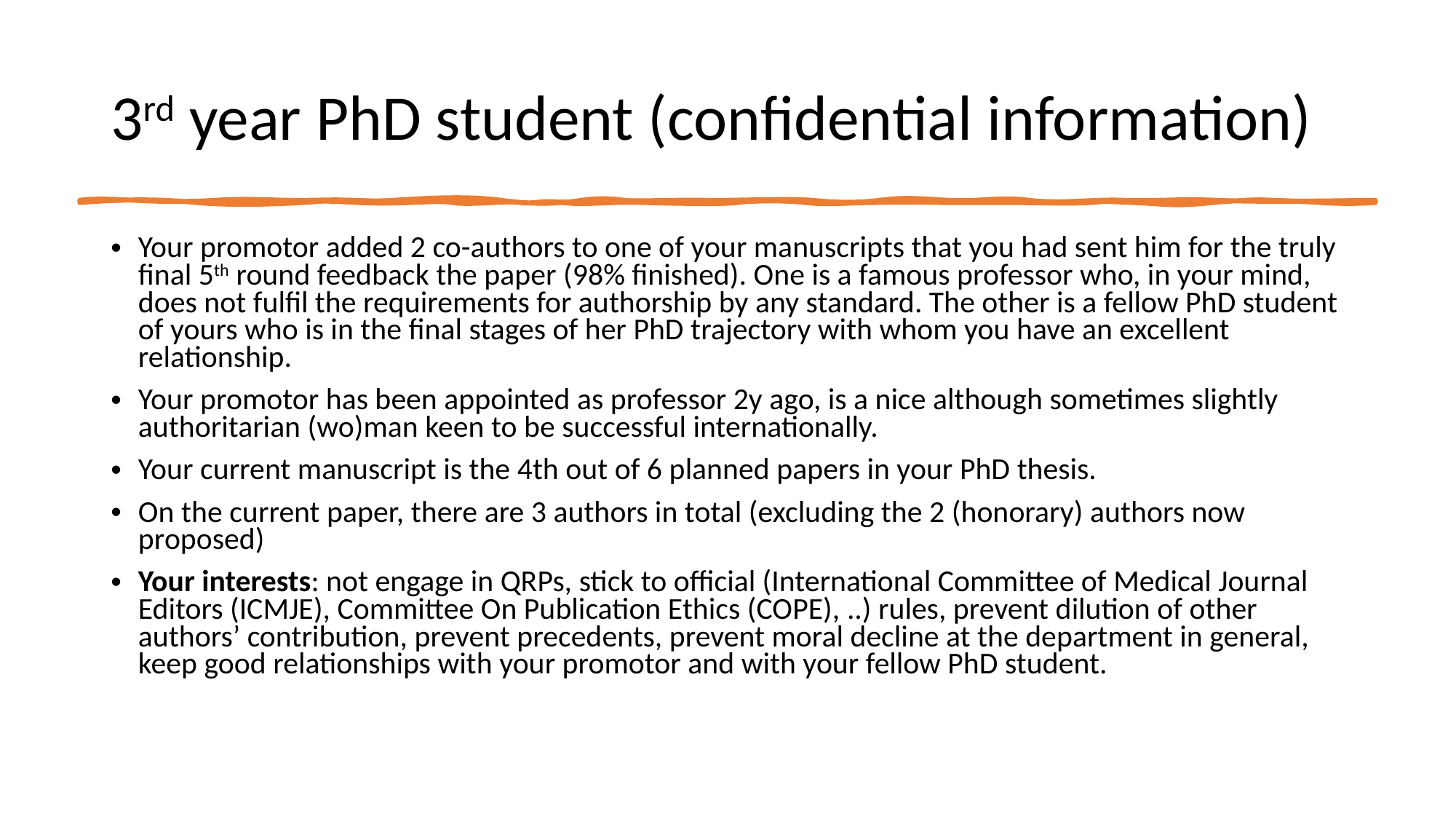

# 3rd year PhD student (confidential information)

Your promotor added 2 co-authors to one of your manuscripts that you had sent him for the truly final 5th round feedback the paper (98% finished). One is a famous professor who, in your mind, does not fulfil the requirements for authorship by any standard. The other is a fellow PhD student of yours who is in the final stages of her PhD trajectory with whom you have an excellent relationship.
Your promotor has been appointed as professor 2y ago, is a nice although sometimes slightly authoritarian (wo)man keen to be successful internationally.
Your current manuscript is the 4th out of 6 planned papers in your PhD thesis.
On the current paper, there are 3 authors in total (excluding the 2 (honorary) authors now proposed)
Your interests: not engage in QRPs, stick to official (International Committee of Medical Journal Editors (ICMJE), Committee On Publication Ethics (COPE), ..) rules, prevent dilution of other authors’ contribution, prevent precedents, prevent moral decline at the department in general, keep good relationships with your promotor and with your fellow PhD student.